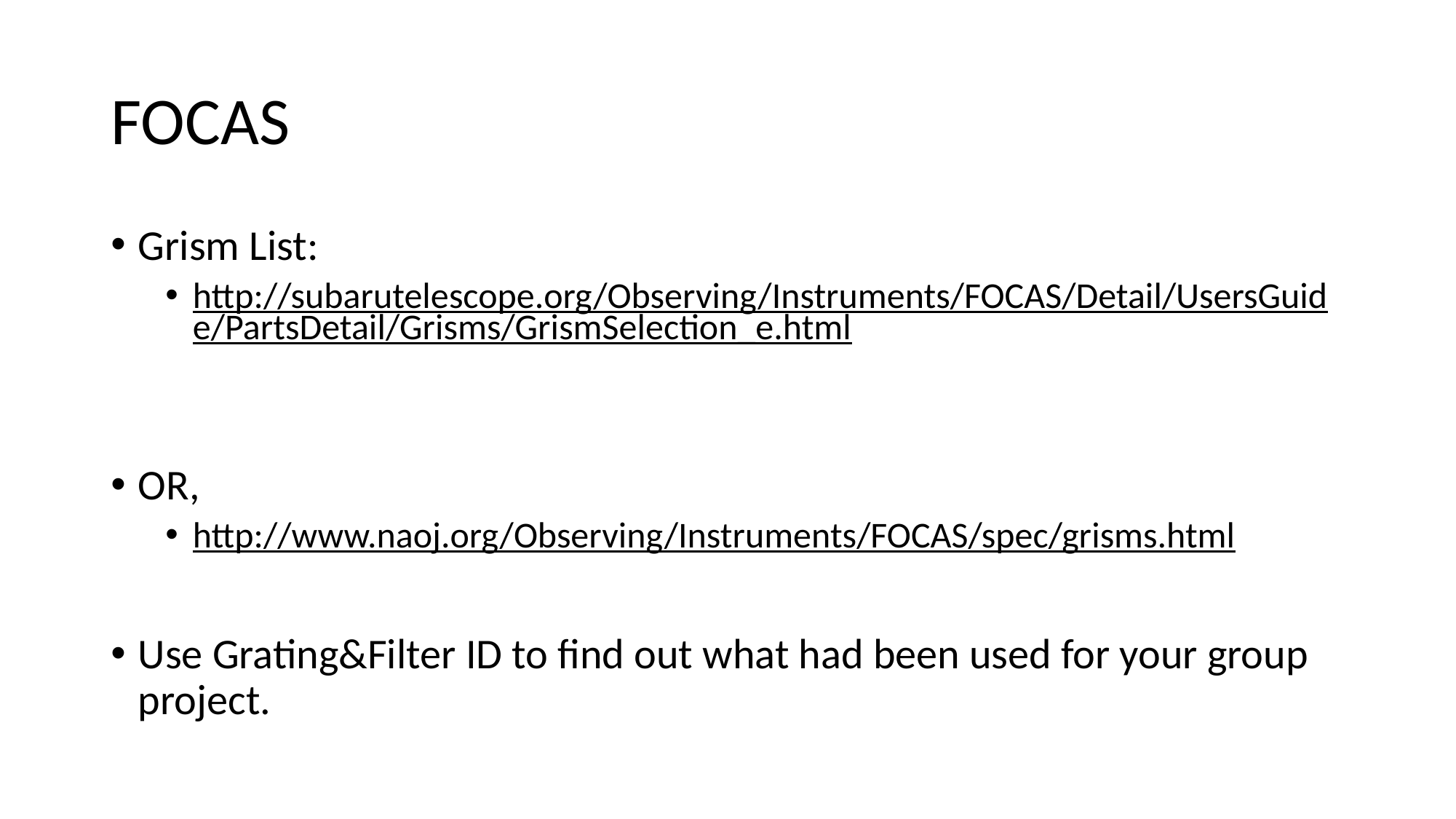

# FOCAS
Grism List:
http://subarutelescope.org/Observing/Instruments/FOCAS/Detail/UsersGuide/PartsDetail/Grisms/GrismSelection_e.html

OR,
http://www.naoj.org/Observing/Instruments/FOCAS/spec/grisms.html

Use Grating&Filter ID to find out what had been used for your group project.